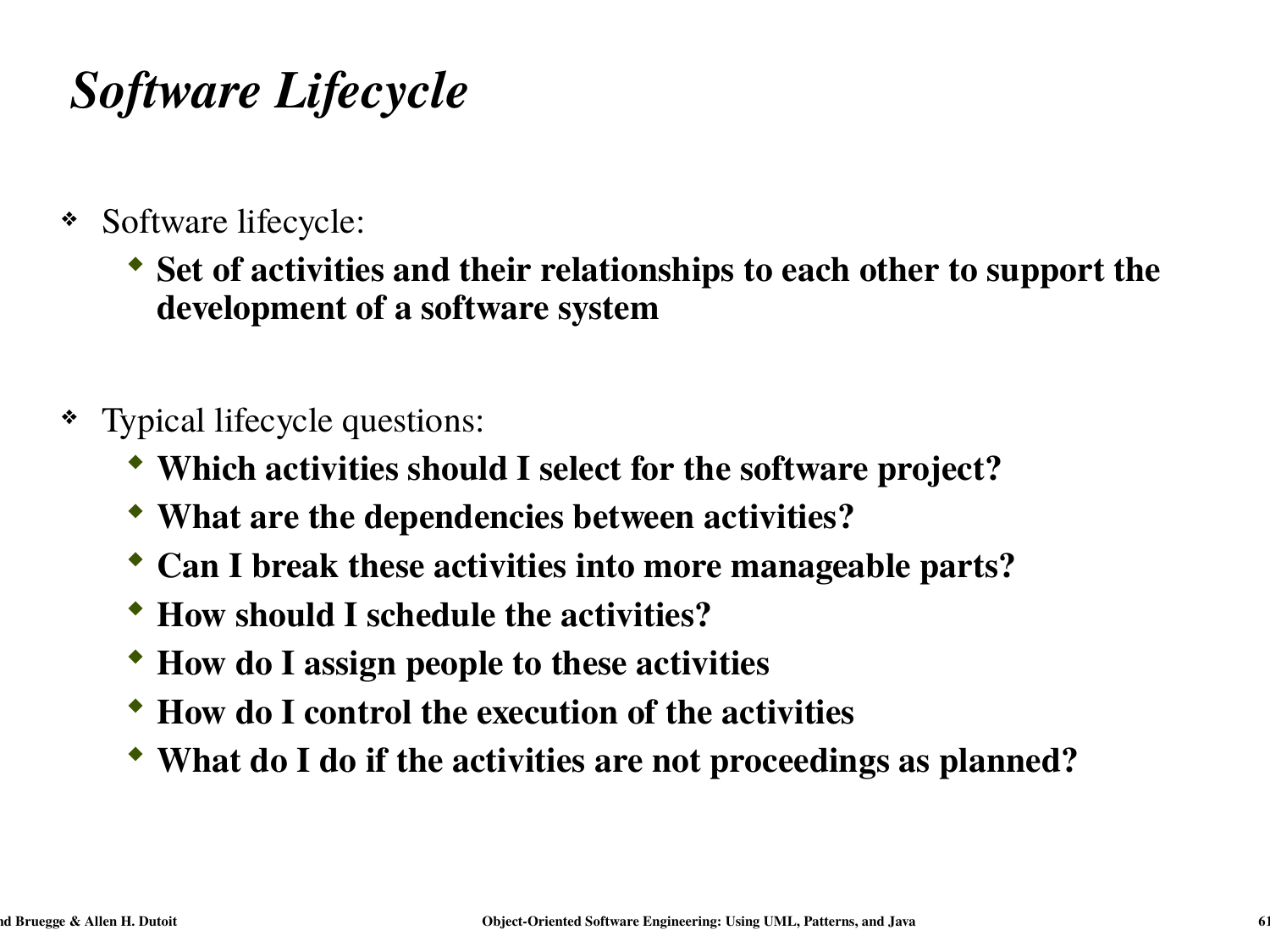

# Software Lifecycle
Software lifecycle:
Set of activities and their relationships to each other to support the development of a software system

Typical lifecycle questions:
Which activities should I select for the software project?
What are the dependencies between activities?
Can I break these activities into more manageable parts?
How should I schedule the activities?
How do I assign people to these activities
How do I control the execution of the activities
What do I do if the activities are not proceedings as planned?